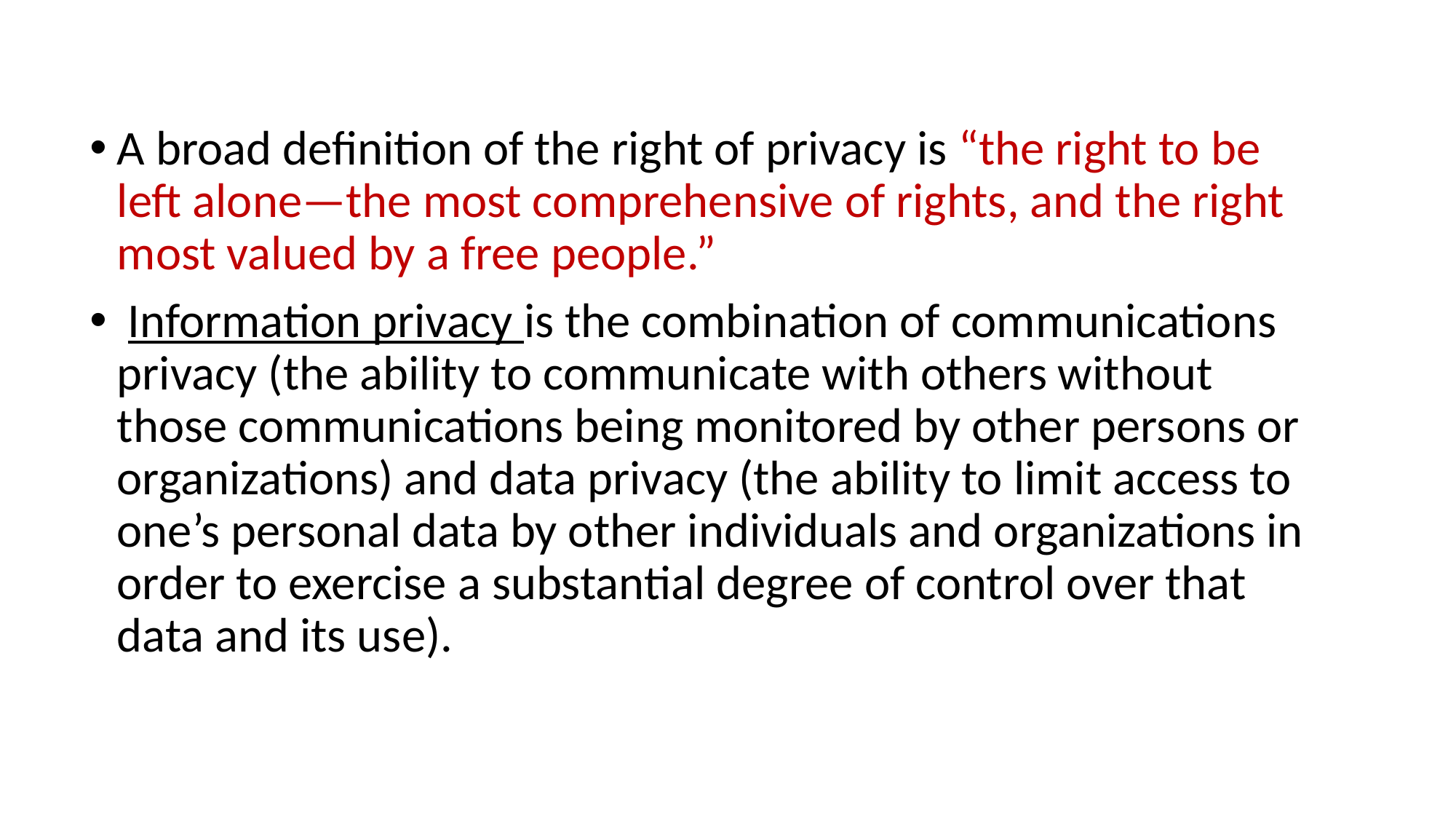

A broad definition of the right of privacy is “the right to be left alone—the most comprehensive of rights, and the right most valued by a free people.”
 Information privacy is the combination of communications privacy (the ability to communicate with others without those communications being monitored by other persons or organizations) and data privacy (the ability to limit access to one’s personal data by other individuals and organizations in order to exercise a substantial degree of control over that data and its use).